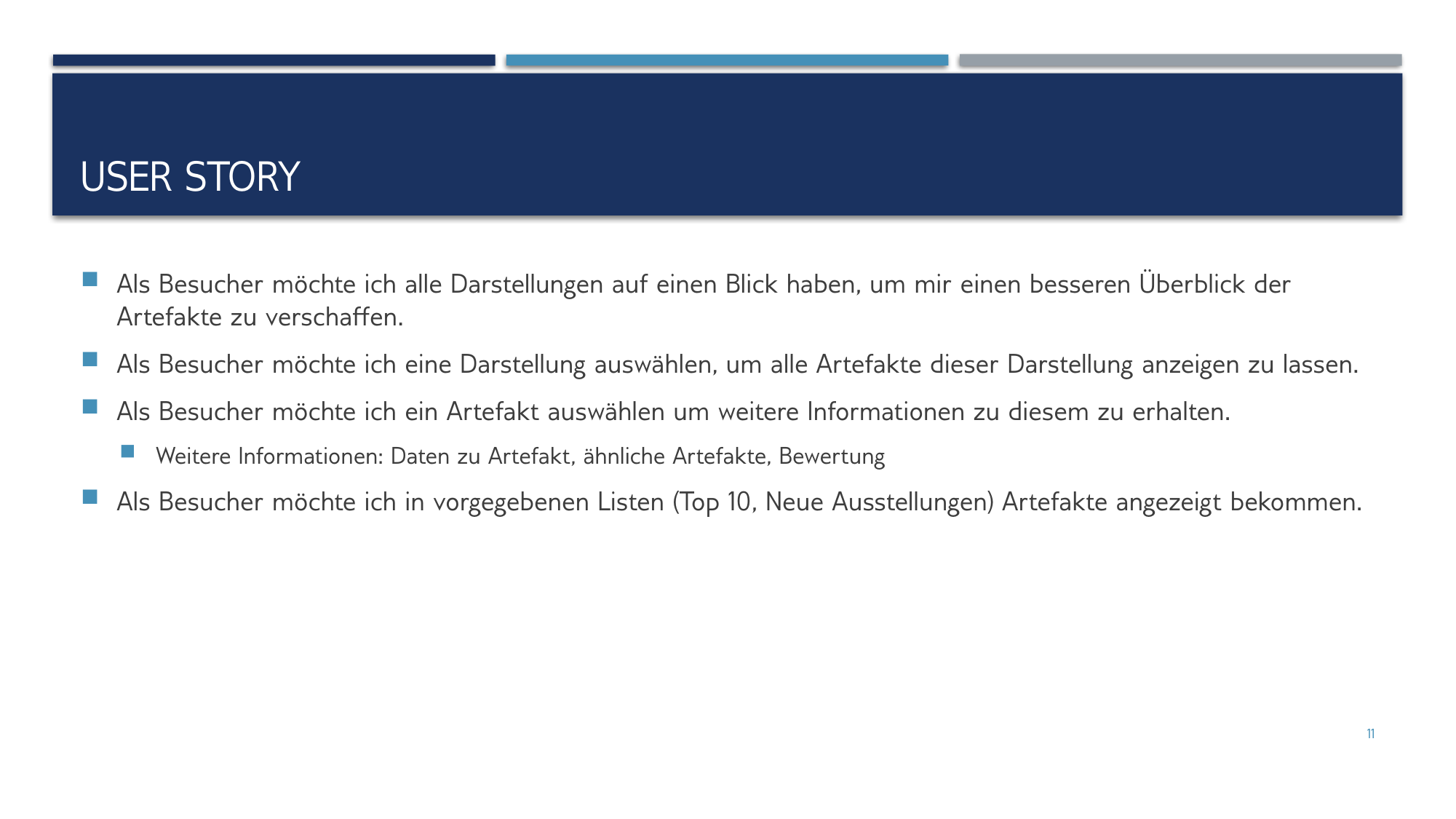

# User Story
Als Besucher möchte ich alle Darstellungen auf einen Blick haben, um mir einen besseren Überblick der Artefakte zu verschaffen.
Als Besucher möchte ich eine Darstellung auswählen, um alle Artefakte dieser Darstellung anzeigen zu lassen.
Als Besucher möchte ich ein Artefakt auswählen um weitere Informationen zu diesem zu erhalten.
Weitere Informationen: Daten zu Artefakt, ähnliche Artefakte, Bewertung
Als Besucher möchte ich in vorgegebenen Listen (Top 10, Neue Ausstellungen) Artefakte angezeigt bekommen.
11